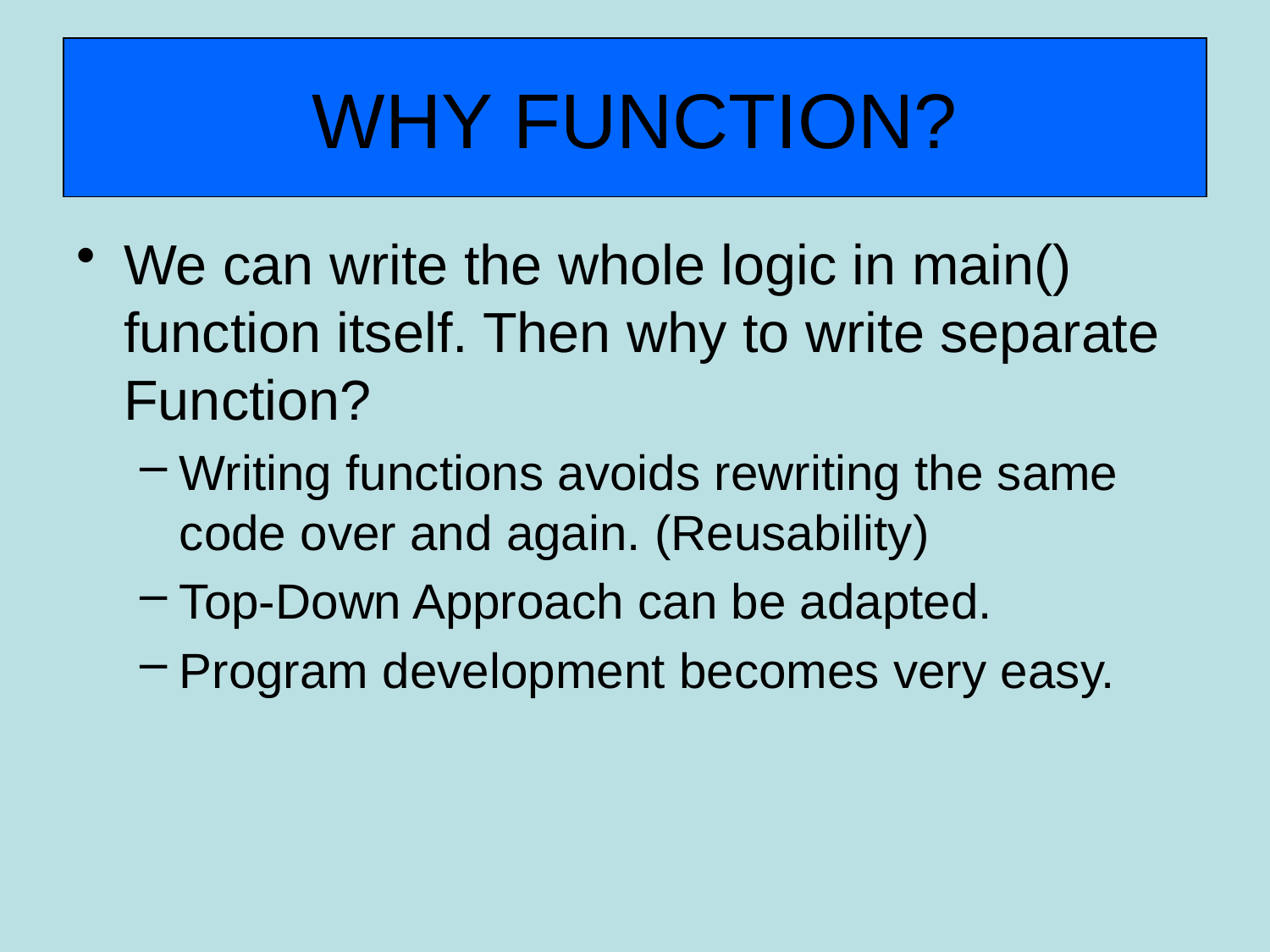

# WHY FUNCTION?
We can write the whole logic in main() function itself. Then why to write separate Function?
Writing functions avoids rewriting the same code over and again. (Reusability)
Top-Down Approach can be adapted.
Program development becomes very easy.